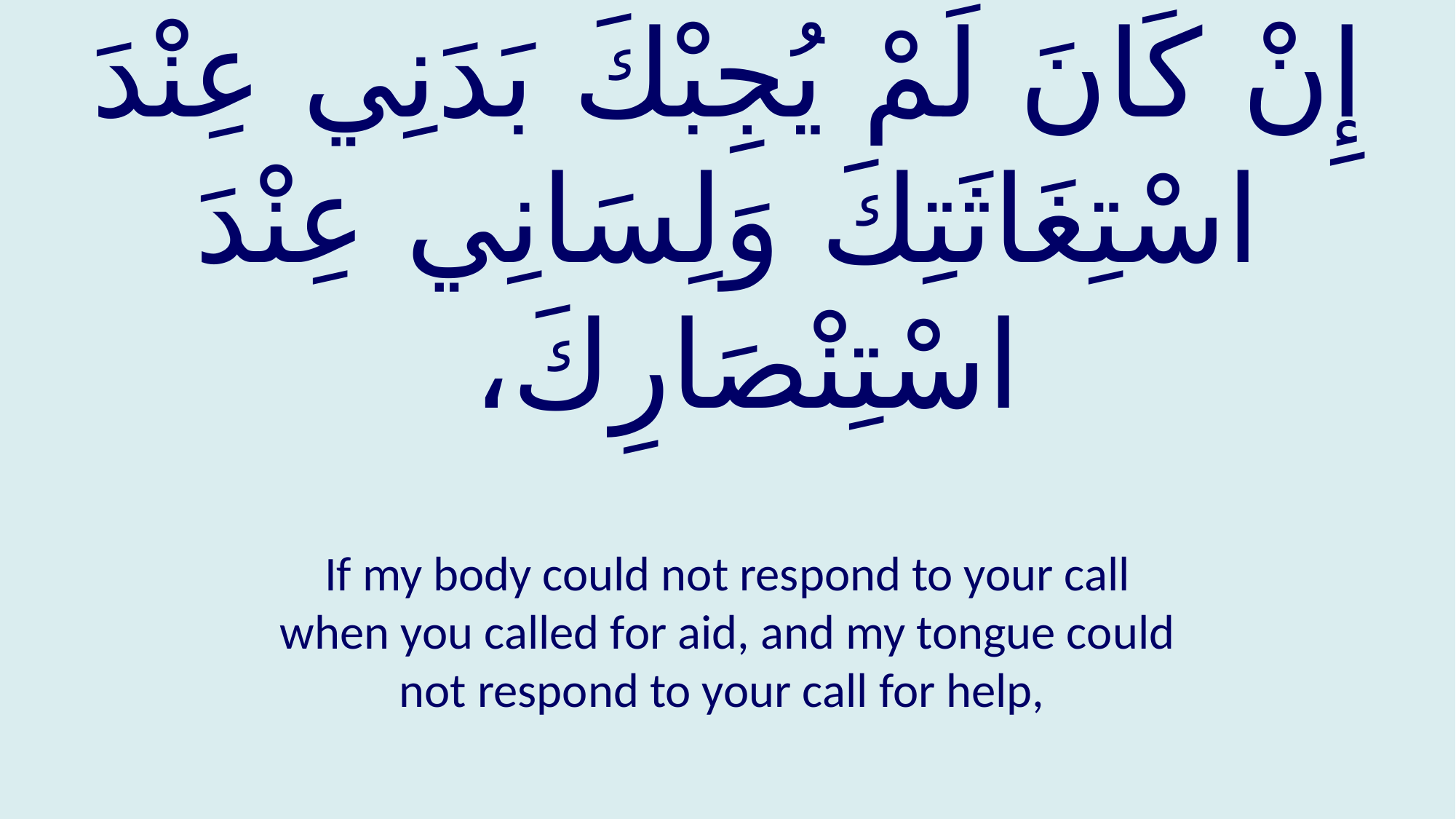

# إِنْ كَانَ لَمْ يُجِبْكَ بَدَنِي عِنْدَ اسْتِغَاثَتِكَ وَلِسَانِي عِنْدَ اسْتِنْصَارِكَ،
If my body could not respond to your call when you called for aid, and my tongue could not respond to your call for help,